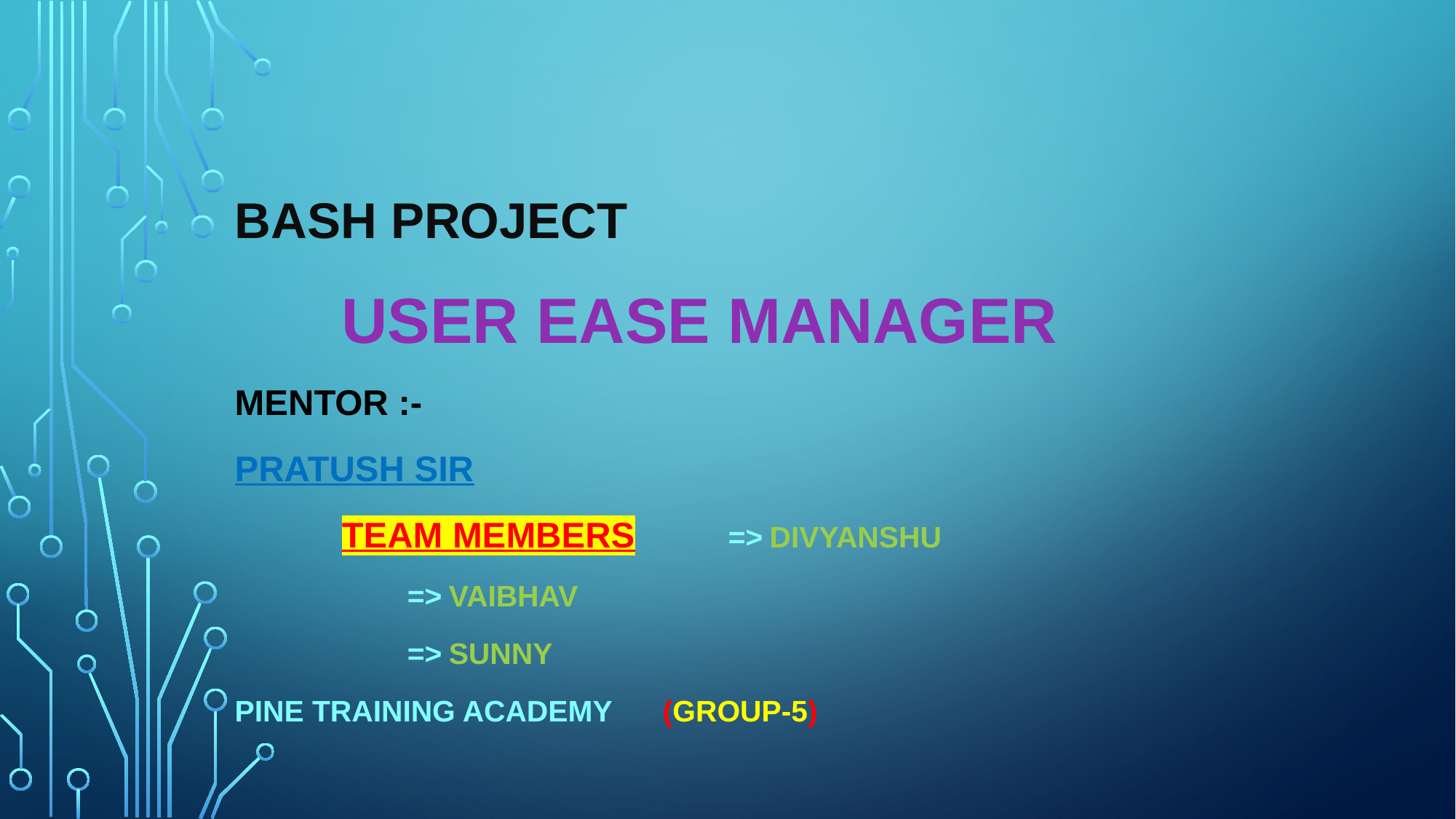

# BASH PROJECT

			USER EASE MANAGER
MenTor :-
Pratush Sir
							Team MEMBERS																        =>	DIVYANSHU
							        =>	Vaibhav
							        =>	SUNNY
PINE TRAINING ACADEMY	(Group-5)